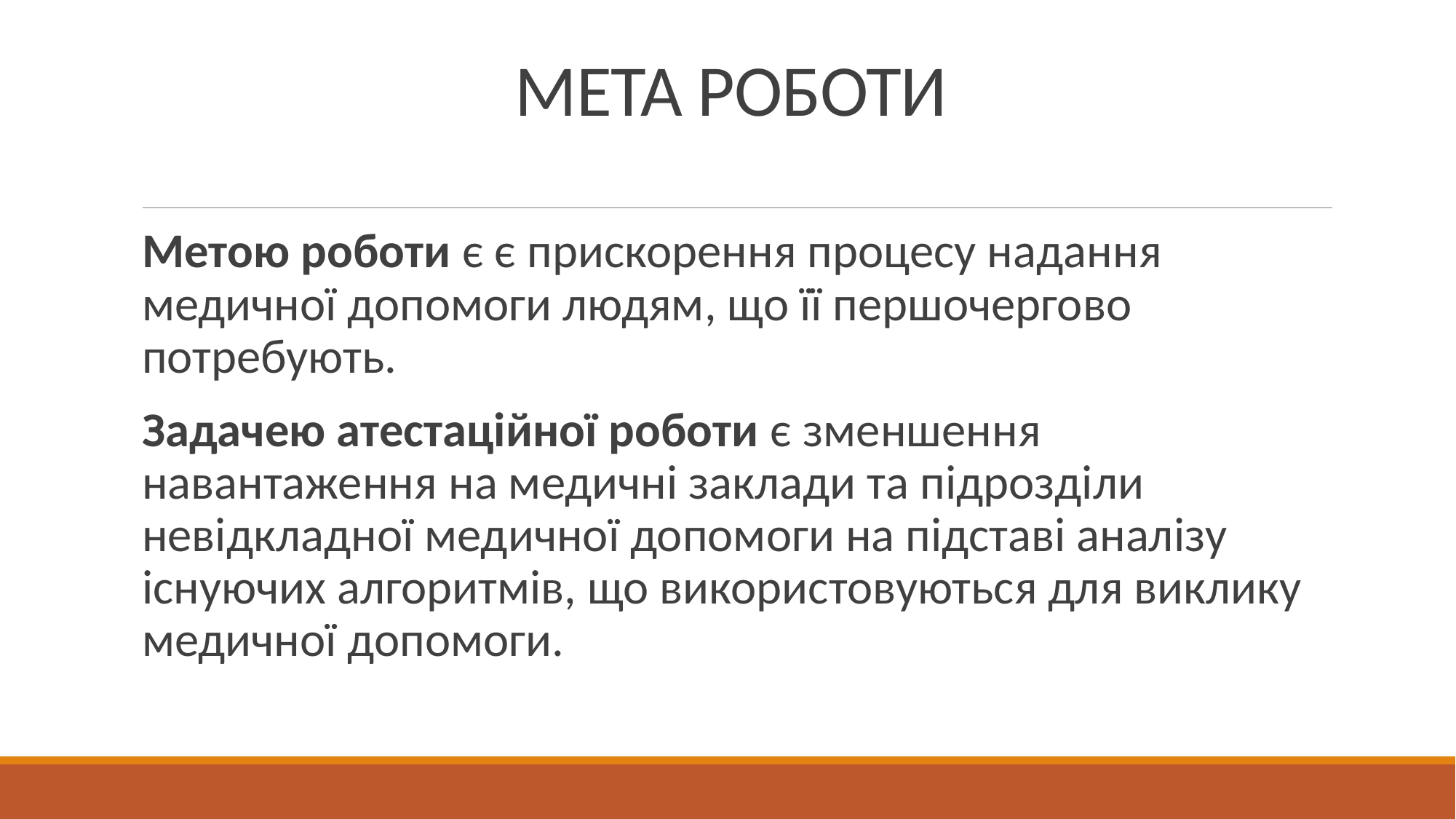

# МЕТА РОБОТИ
Метою роботи є є прискорення процесу надання медичної допомоги людям, що її першочергово потребують.
Задачею атестаційної роботи є зменшення навантаження на медичні заклади та підрозділи невідкладної медичної допомоги на підставі аналізу існуючих алгоритмів, що використовуються для виклику медичної допомоги.